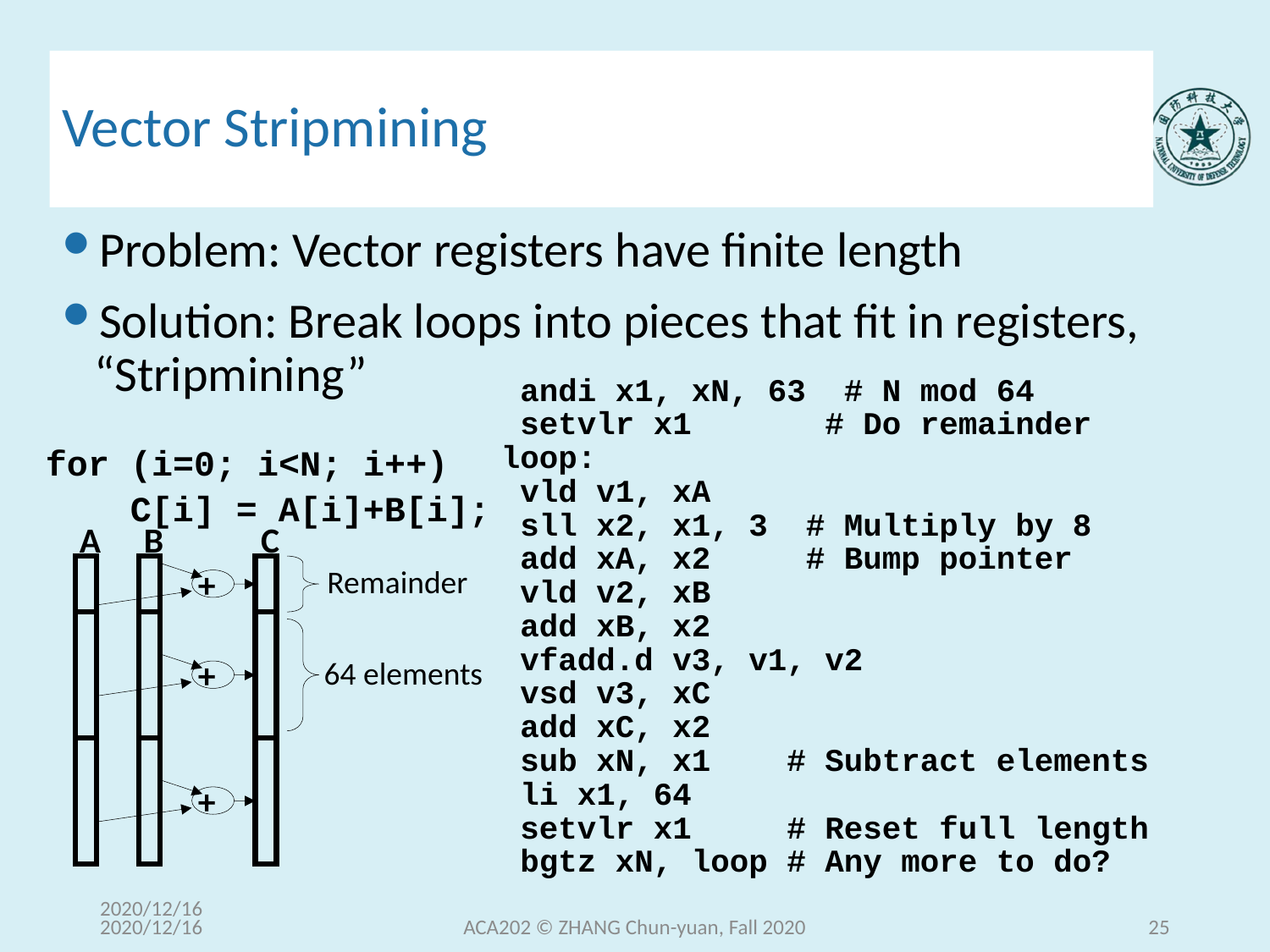

# Vector Stripmining
Problem: Vector registers have finite length
Solution: Break loops into pieces that fit in registers, “Stripmining”

 andi x1, xN, 63  # N mod 64
 setvlr x1       # Do remainder
loop:
 vld v1, xA
 sll x2, x1, 3  # Multiply by 8
 add xA, x2     # Bump pointer
 vld v2, xB
 add xB, x2
 vfadd.d v3, v1, v2
 vsd v3, xC
 add xC, x2
 sub xN, x1    # Subtract elements
 li x1, 64
 setvlr x1     # Reset full length
 bgtz xN, loop # Any more to do?
for (i=0; i<N; i++)
    C[i] = A[i]+B[i];
A
B
C

+

Remainder

+

64 elements

+

2020/12/16
2020/12/16
ACA202 © ZHANG Chun-yuan, Fall 2020
25